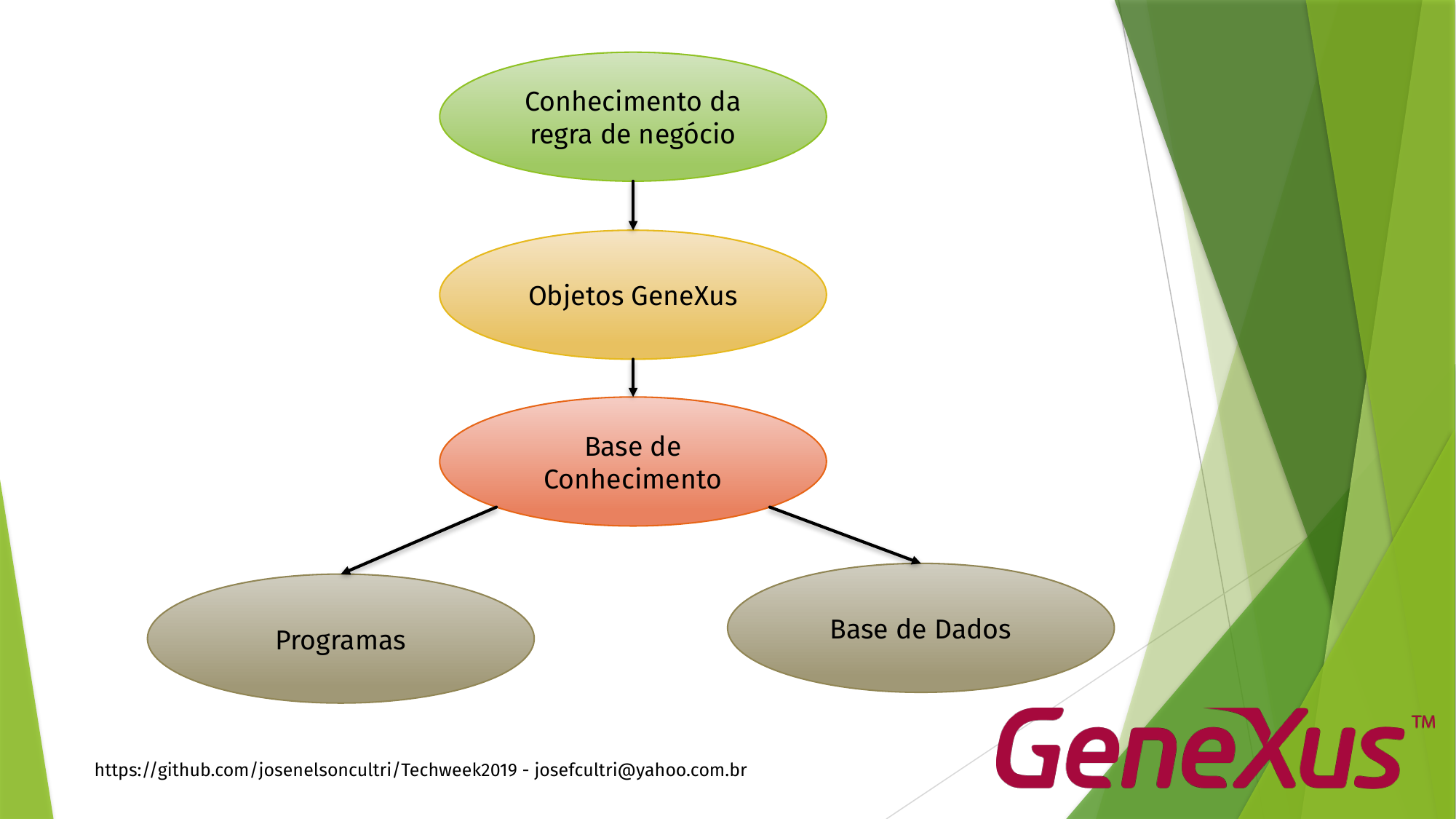

Conhecimento da regra de negócio
Objetos GeneXus
Base de Conhecimento
Base de Dados
Programas